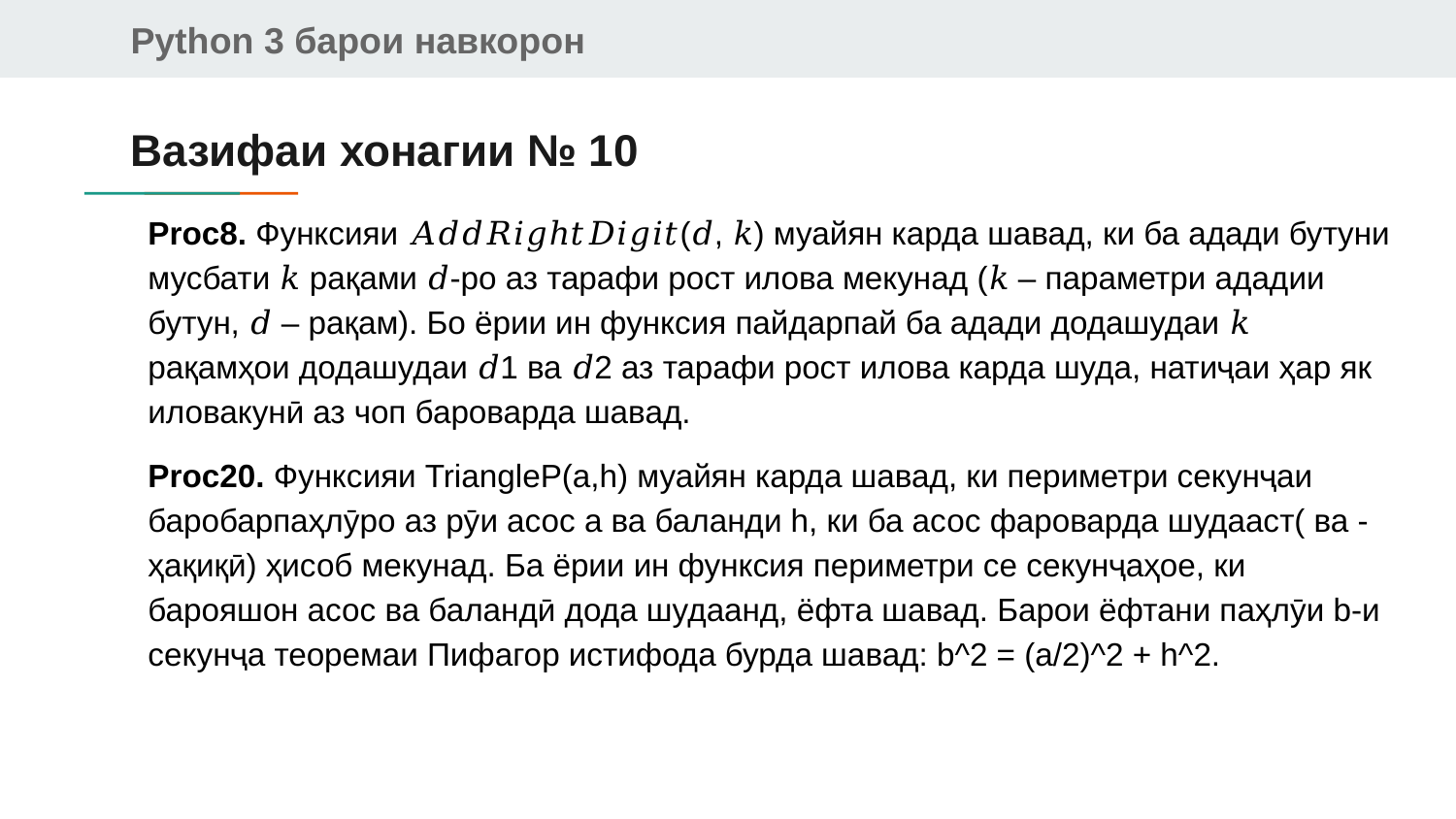

# Вазифаи хонагии № 10
Proc8. Функсияи 𝐴𝑑𝑑𝑅𝑖𝑔ℎ𝑡𝐷𝑖𝑔𝑖𝑡(𝑑, 𝑘) муайян карда шавад, ки ба адади бутуни мусбати 𝑘 рақами 𝑑-ро аз тарафи рост илова мекунад (𝑘 – параметри ададии бутун, 𝑑 – рақам). Бо ёрии ин функсия пайдарпай ба адади додашудаи 𝑘 рақамҳои додашудаи 𝑑1 ва 𝑑2 аз тарафи рост илова карда шуда, натиҷаи ҳар як иловакунӣ аз чоп бароварда шавад.
Proc20. Функсияи TriangleP(a,h) муайян карда шавад, ки периметри секунҷаи баробарпаҳлӯро аз рӯи асос a ва баланди h, ки ба асос фароварда шудааст( ва -ҳақиқӣ) ҳисоб мекунад. Ба ёрии ин функсия периметри се секунҷаҳое, ки барояшон асос ва баландӣ дода шудаанд, ёфта шавад. Барои ёфтани паҳлӯи b-и секунҷа теоремаи Пифагор истифода бурда шавад: b^2 = (a/2)^2 + h^2.